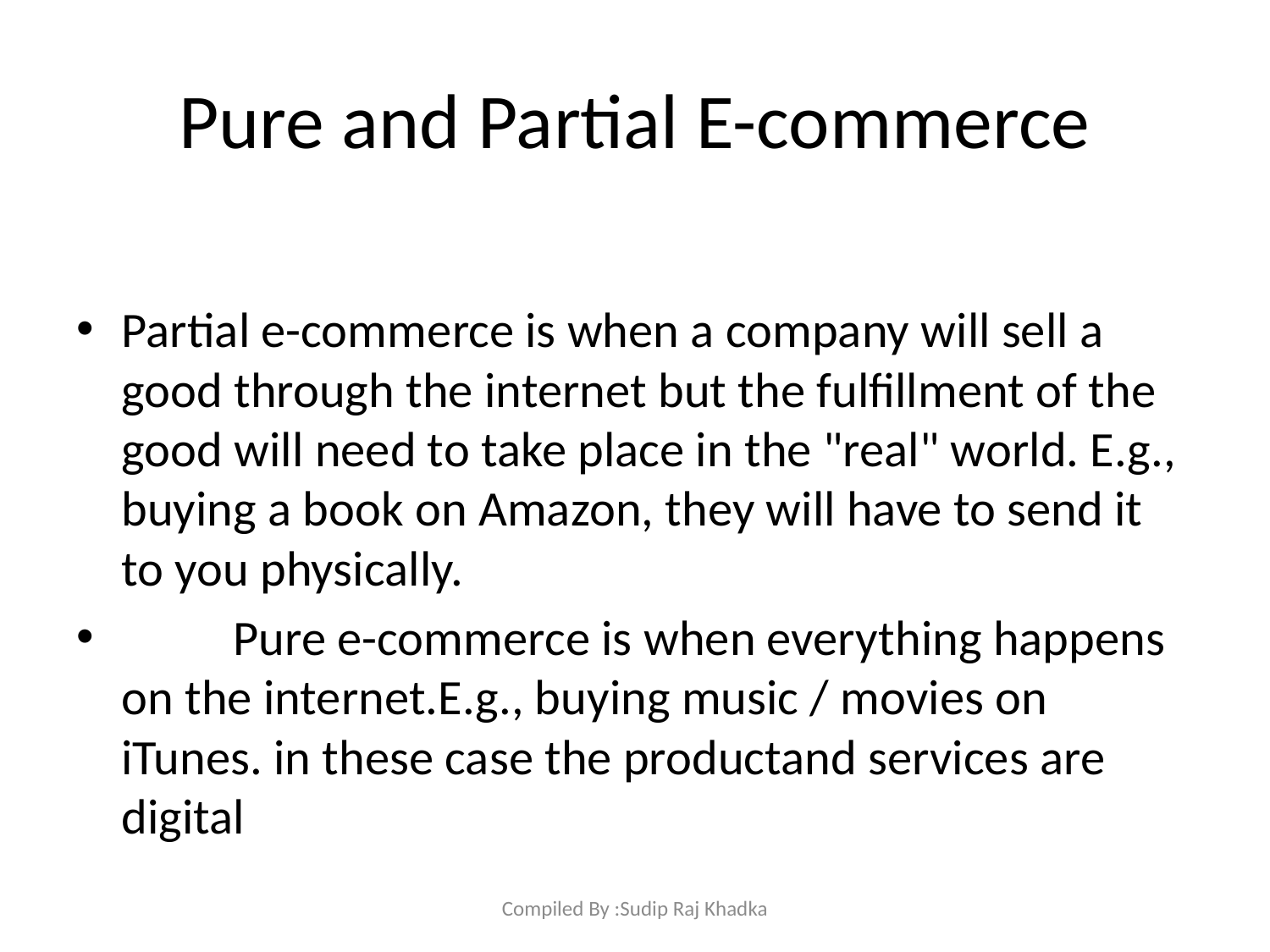

# Pure and Partial E-commerce

Partial e-commerce is when a company will sell a good through the internet but the fulfillment of the good will need to take place in the "real" world. E.g., buying a book on Amazon, they will have to send it to you physically.
	Pure e-commerce is when everything happens on the internet.E.g., buying music / movies on iTunes. in these case the productand services are digital

Compiled By :Sudip Raj Khadka